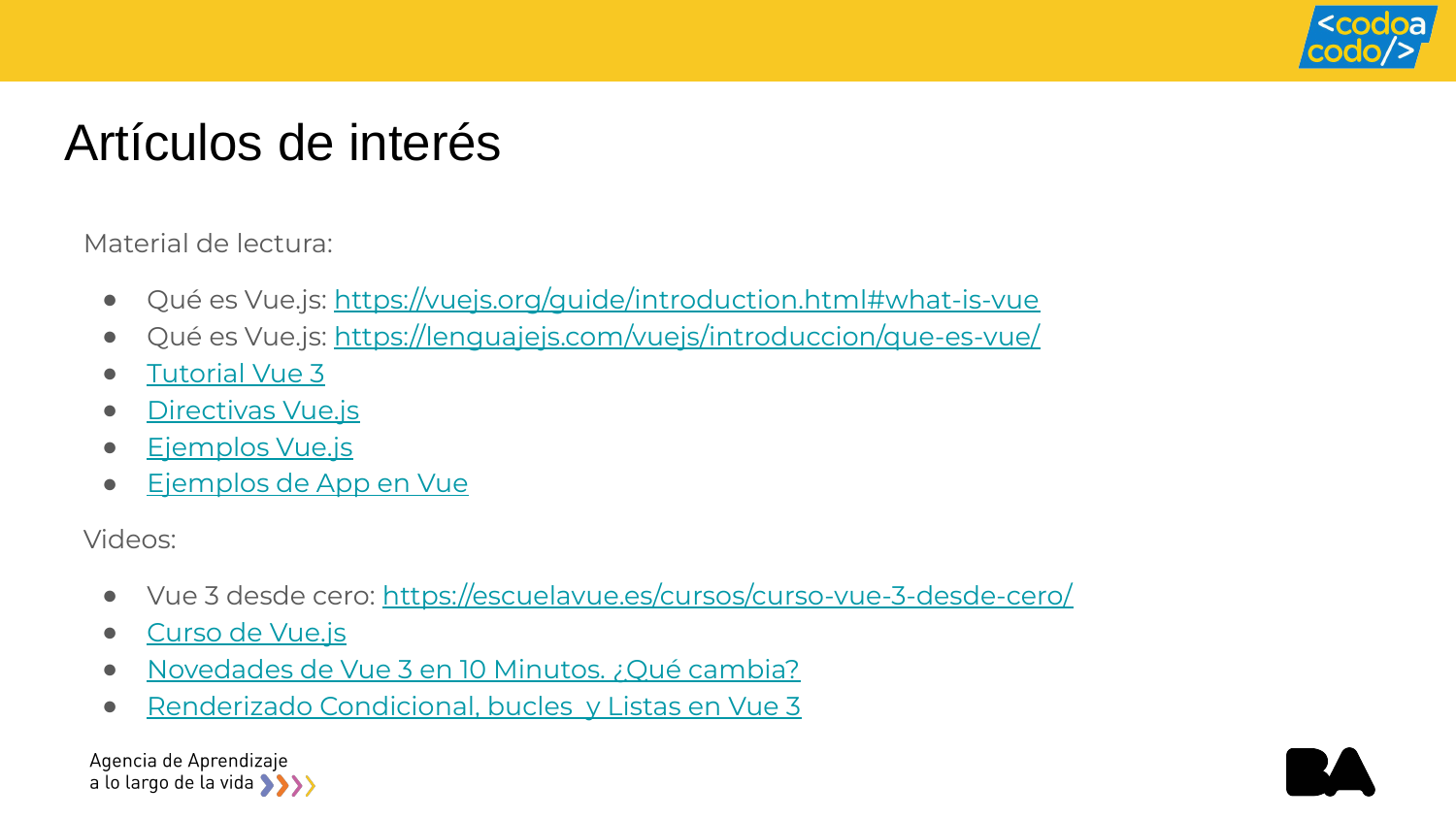

Artículos de interés
Material de lectura:
Qué es Vue.js: https://vuejs.org/guide/introduction.html#what-is-vue
Qué es Vue.js: https://lenguajejs.com/vuejs/introduccion/que-es-vue/
Tutorial Vue 3
Directivas Vue.js
Ejemplos Vue.js
Ejemplos de App en Vue
Videos:
Vue 3 desde cero: https://escuelavue.es/cursos/curso-vue-3-desde-cero/
Curso de Vue.js
Novedades de Vue 3 en 10 Minutos. ¿Qué cambia?
Renderizado Condicional, bucles  y Listas en Vue 3